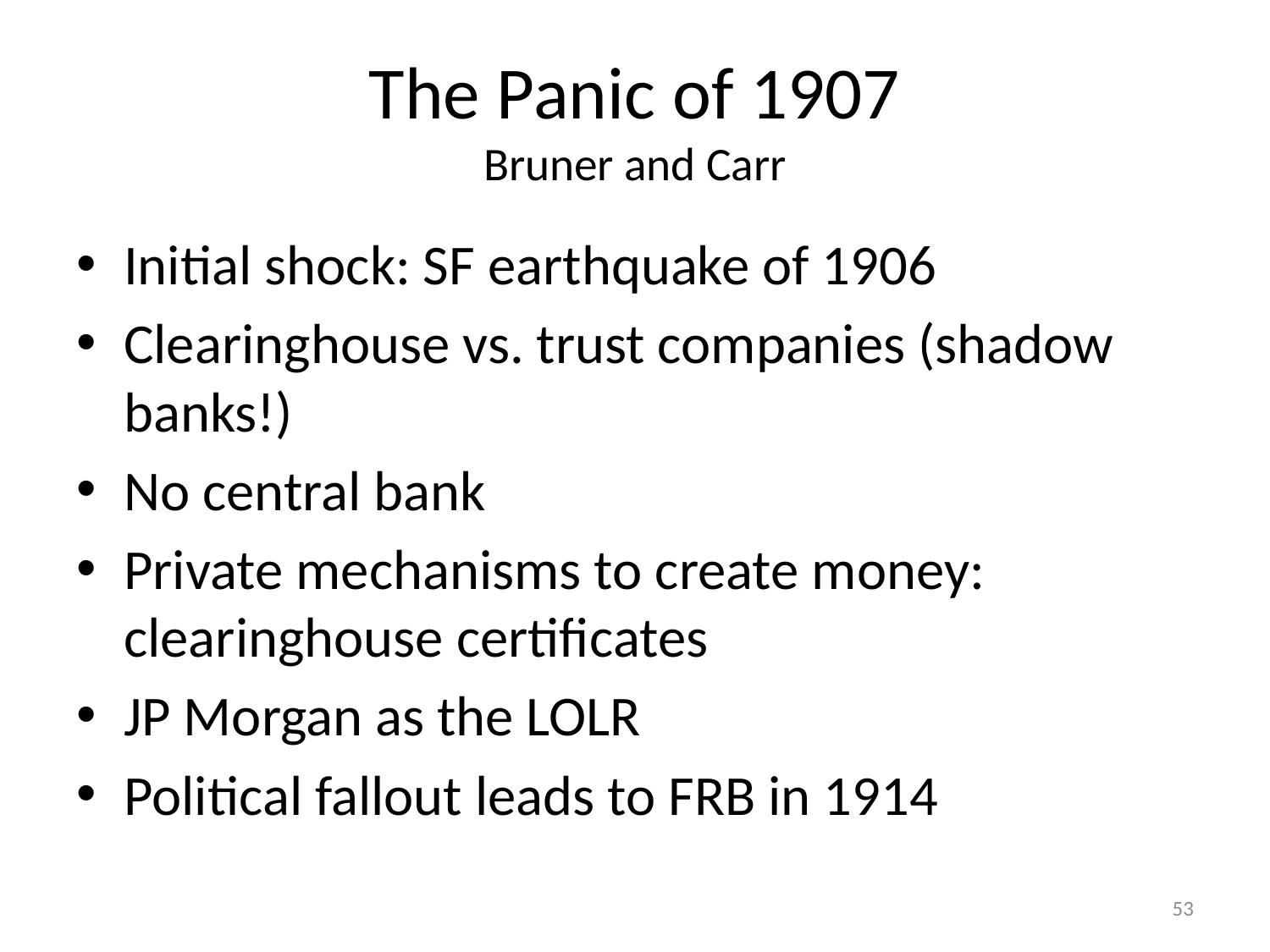

# The Panic of 1907 Bruner and Carr
Initial shock: SF earthquake of 1906
Clearinghouse vs. trust companies (shadow banks!)
No central bank
Private mechanisms to create money: clearinghouse certificates
JP Morgan as the LOLR
Political fallout leads to FRB in 1914
53